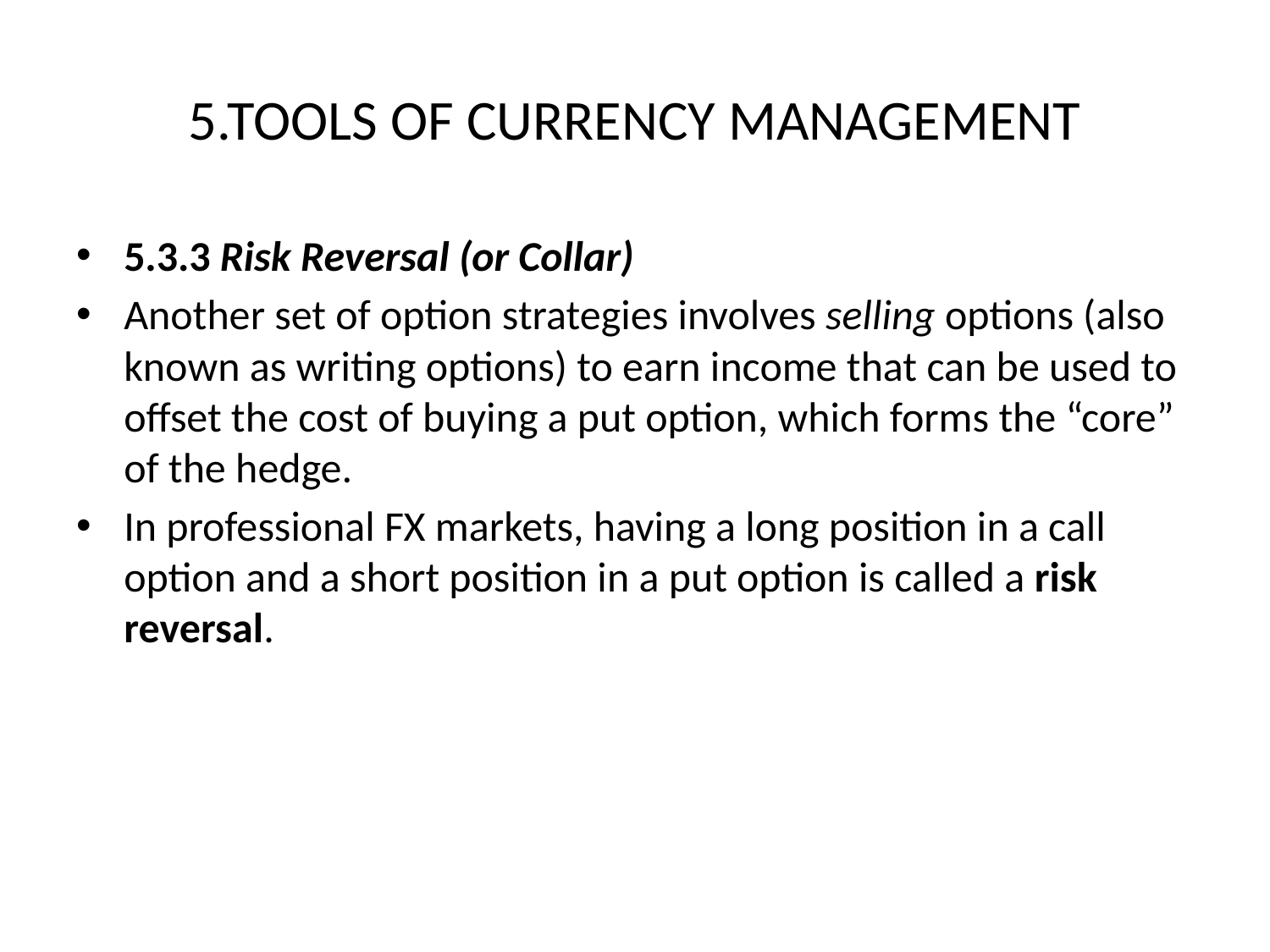

# 5.TOOLS OF CURRENCY MANAGEMENT
5.3.3 Risk Reversal (or Collar)
Another set of option strategies involves selling options (also known as writing options) to earn income that can be used to offset the cost of buying a put option, which forms the “core” of the hedge.
In professional FX markets, having a long position in a call option and a short position in a put option is called a risk reversal.